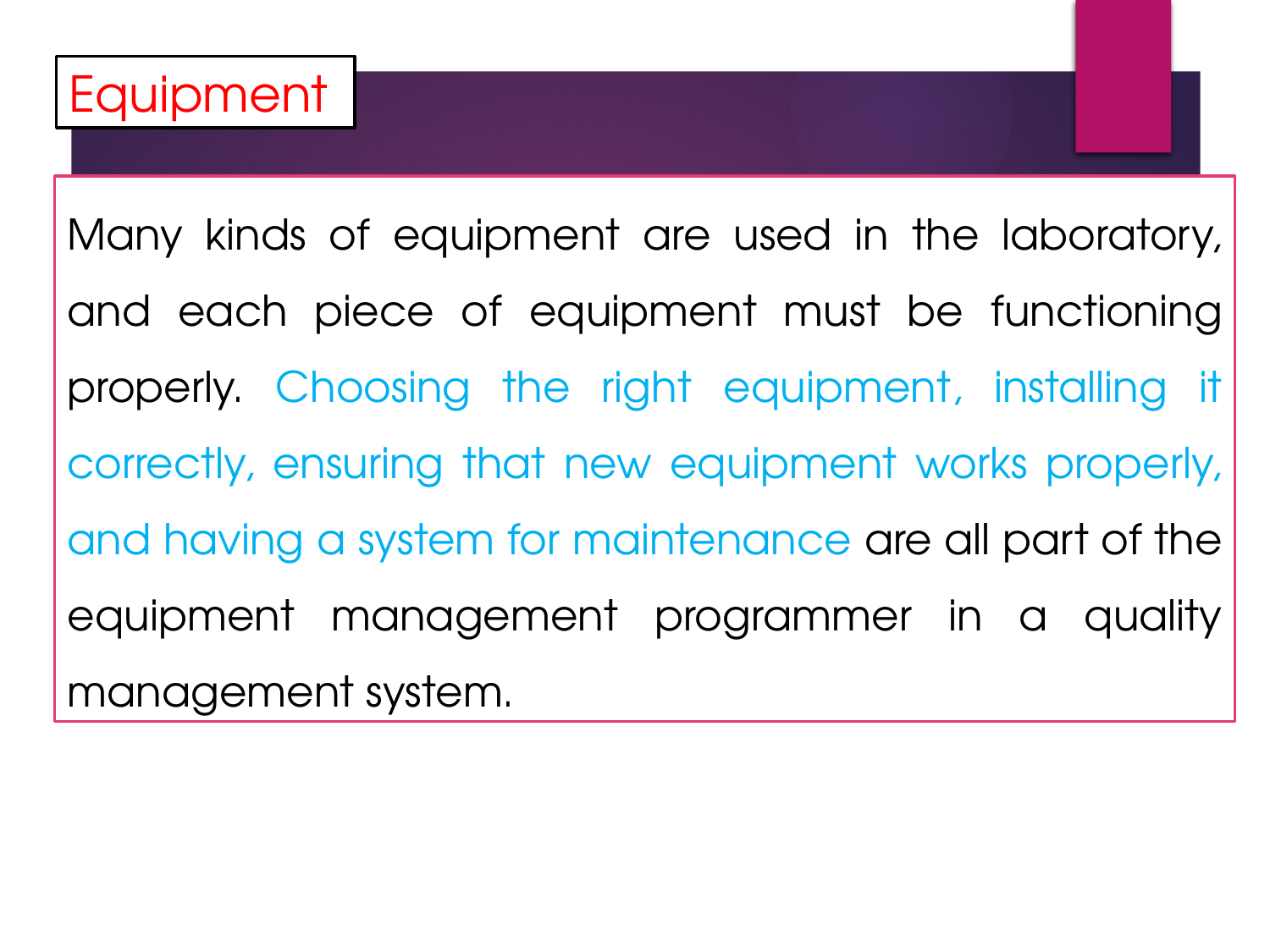

Equipment
Many kinds of equipment are used in the laboratory, and each piece of equipment must be functioning properly. Choosing the right equipment, installing it correctly, ensuring that new equipment works properly, and having a system for maintenance are all part of the equipment management programmer in a quality management system.